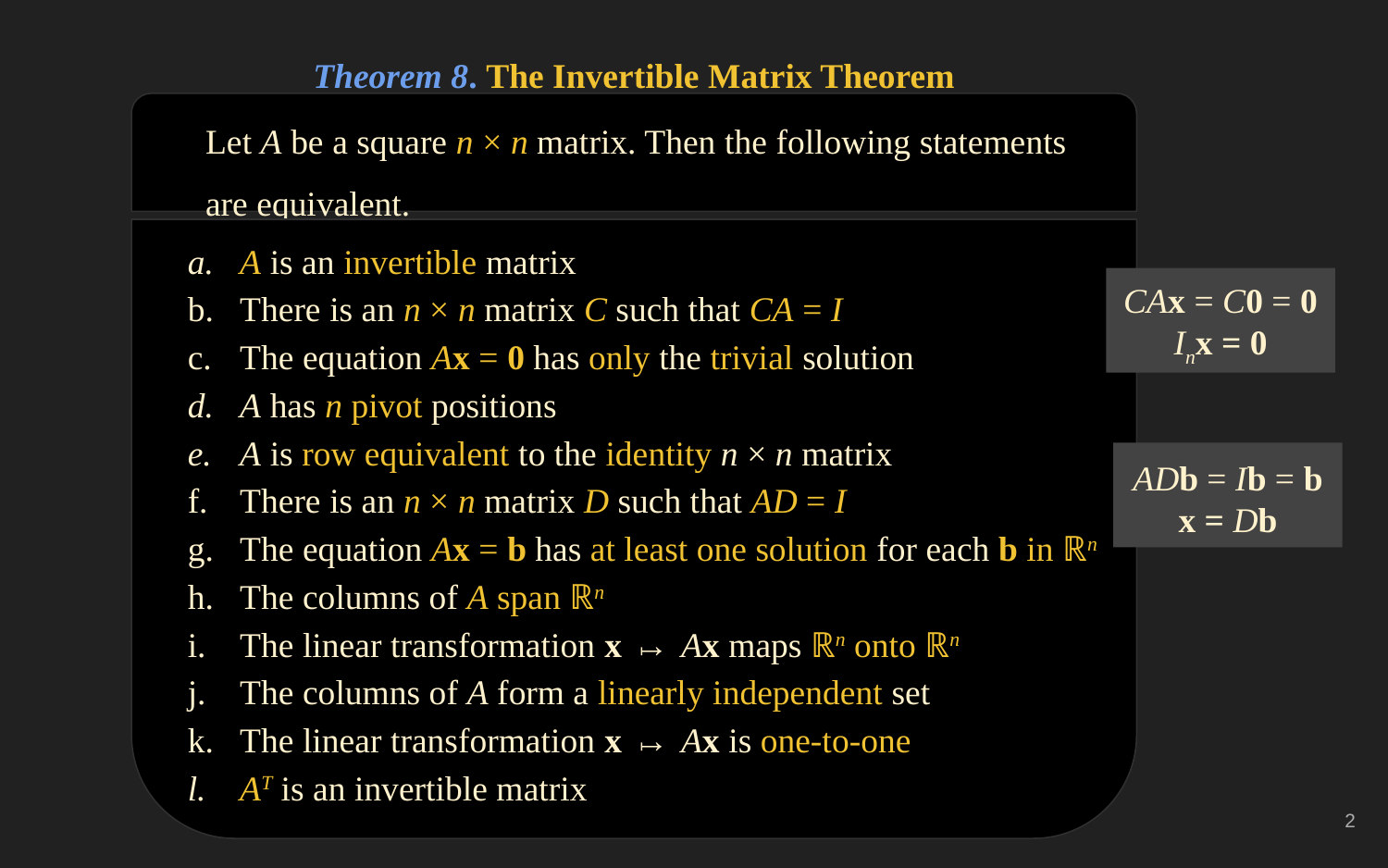

Theorem 8. The Invertible Matrix Theorem
Let A be a square n × n matrix. Then the following statements are equivalent.

A is an invertible matrix
There is an n × n matrix C such that CA = I
The equation Ax = 0 has only the trivial solution
A has n pivot positions
A is row equivalent to the identity n × n matrix
There is an n × n matrix D such that AD = I
The equation Ax = b has at least one solution for each b in ℝn
The columns of A span ℝn
The linear transformation x ↦ Ax maps ℝn onto ℝn
The columns of A form a linearly independent set
The linear transformation x ↦ Ax is one-to-one
AT is an invertible matrix
CAx = C0 = 0
Inx = 0
ADb = Ib = b
x = Db
2